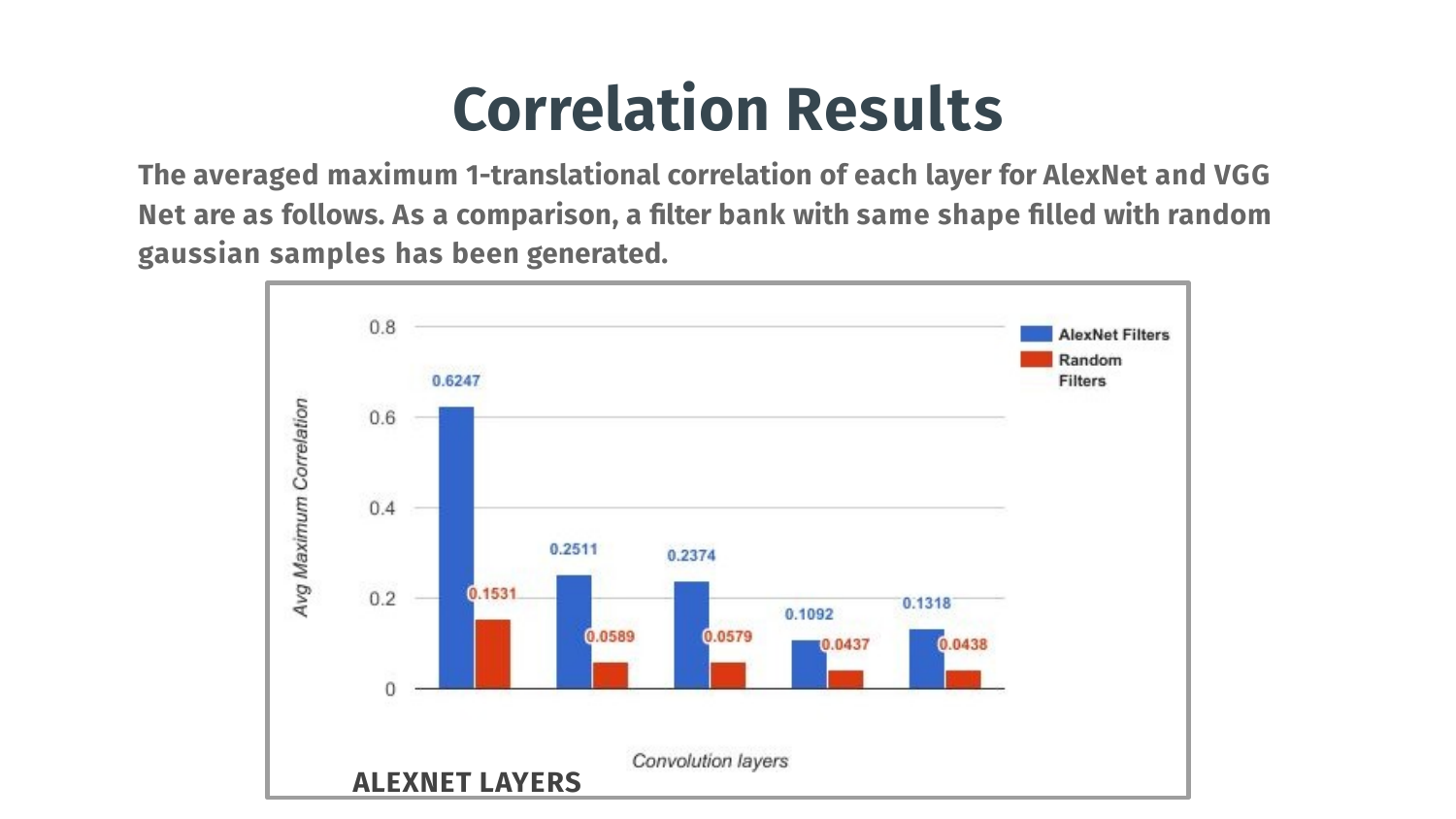

# Correlation Results
The averaged maximum 1-translational correlation of each layer for AlexNet and VGG  Net are as follows. As a comparison, a filter bank with same shape filled with random  gaussian samples has been generated.

ALEXNET LAYERS